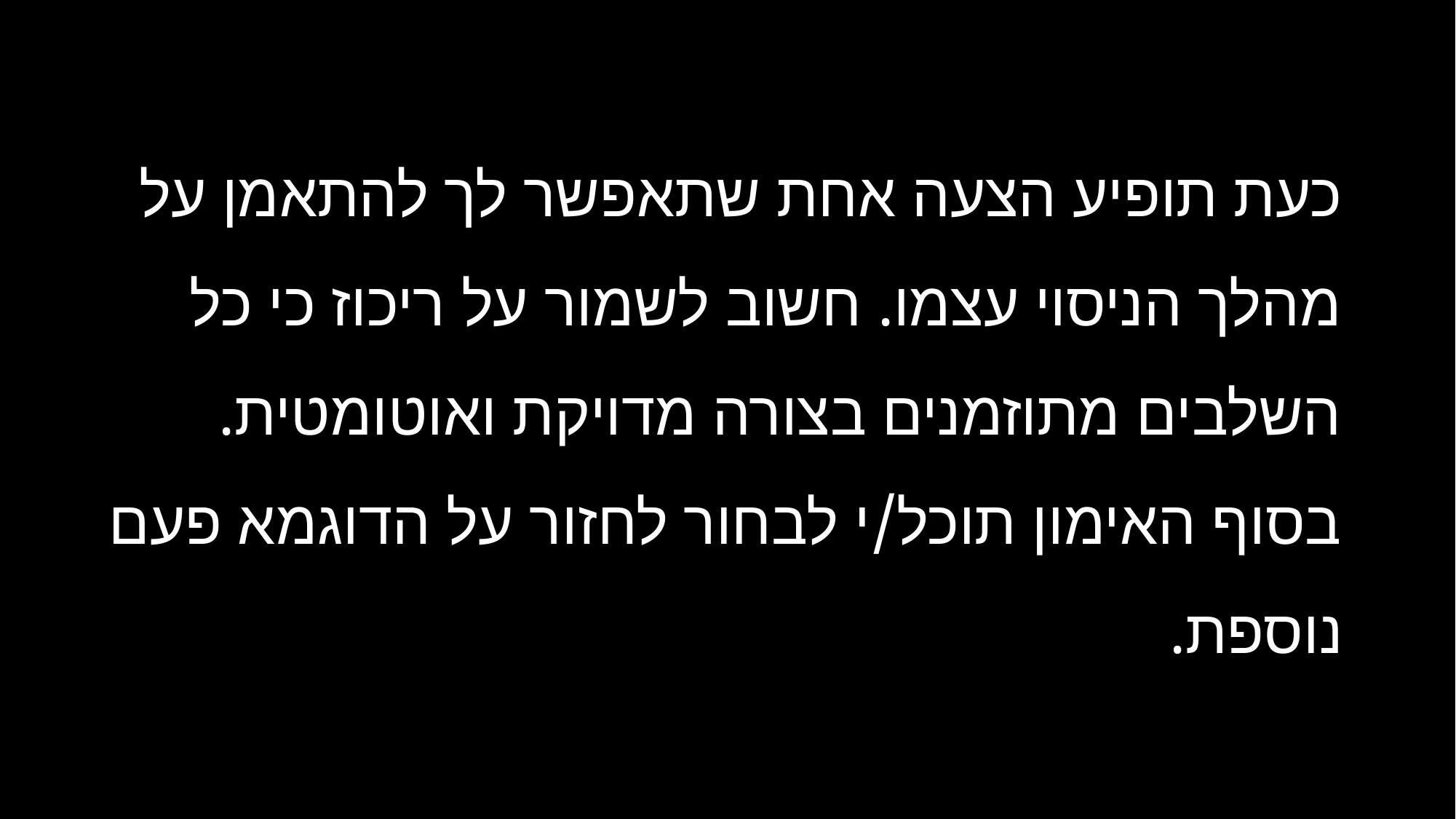

כעת תופיע הצעה אחת שתאפשר לך להתאמן על מהלך הניסוי עצמו. חשוב לשמור על ריכוז כי כל השלבים מתוזמנים בצורה מדויקת ואוטומטית. בסוף האימון תוכל/י לבחור לחזור על הדוגמא פעם נוספת.